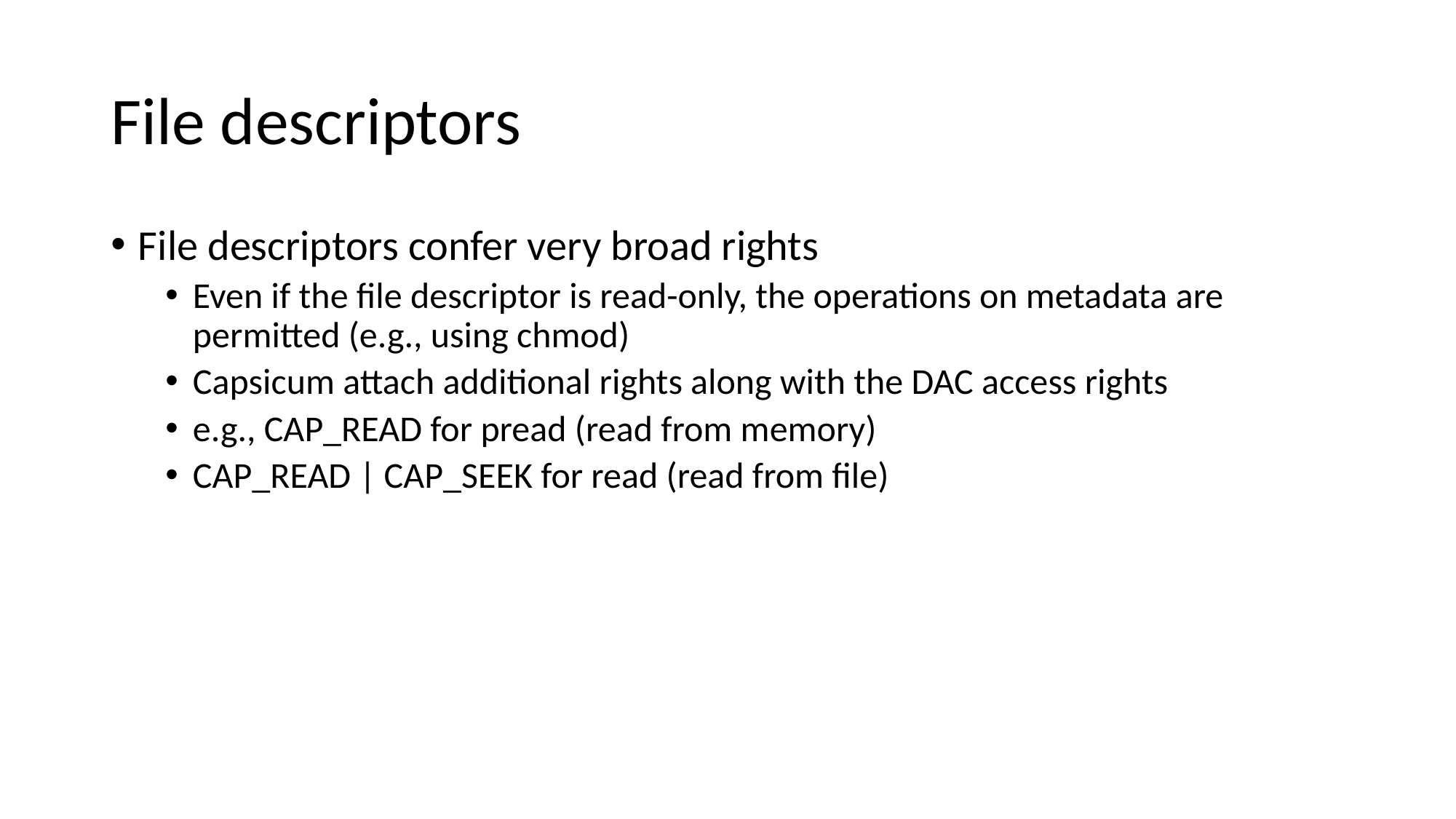

# File descriptors
File descriptors confer very broad rights
Even if the file descriptor is read-only, the operations on metadata are permitted (e.g., using chmod)
Capsicum attach additional rights along with the DAC access rights
e.g., CAP_READ for pread (read from memory)
CAP_READ | CAP_SEEK for read (read from file)